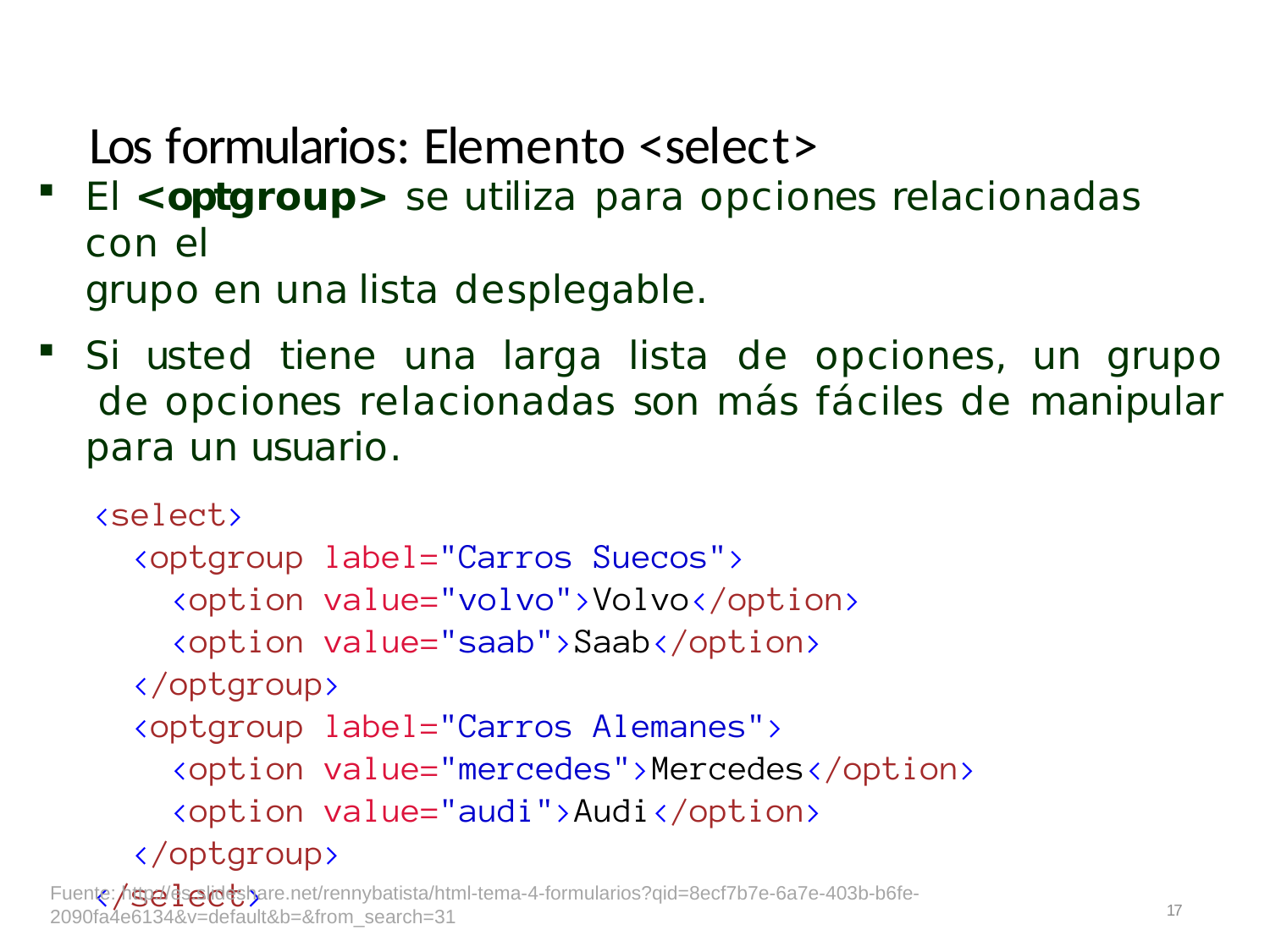

# Los formularios: Elemento <select>
El <optgroup> se utiliza para opciones relacionadas con el
grupo en una lista desplegable.
Si  usted  tiene  una  larga  lista  de  opciones,  un  grupo  de opciones relacionadas son más fáciles de manipular para un usuario.
<select>
<optgroup label="Carros Suecos">
<option value="volvo">Volvo</option>
<option value="saab">Saab</option>
</optgroup>
<optgroup label="Carros Alemanes">
<option value="mercedes">Mercedes</option>
<option value="audi">Audi</option>
</optgroup>
</select>
Fuente: http://es.slideshare.net/rennybatista/html-tema-4-formularios?qid=8ecf7b7e-6a7e-403b-b6fe-2090fa4e6134&v=default&b=&from_search=31
17